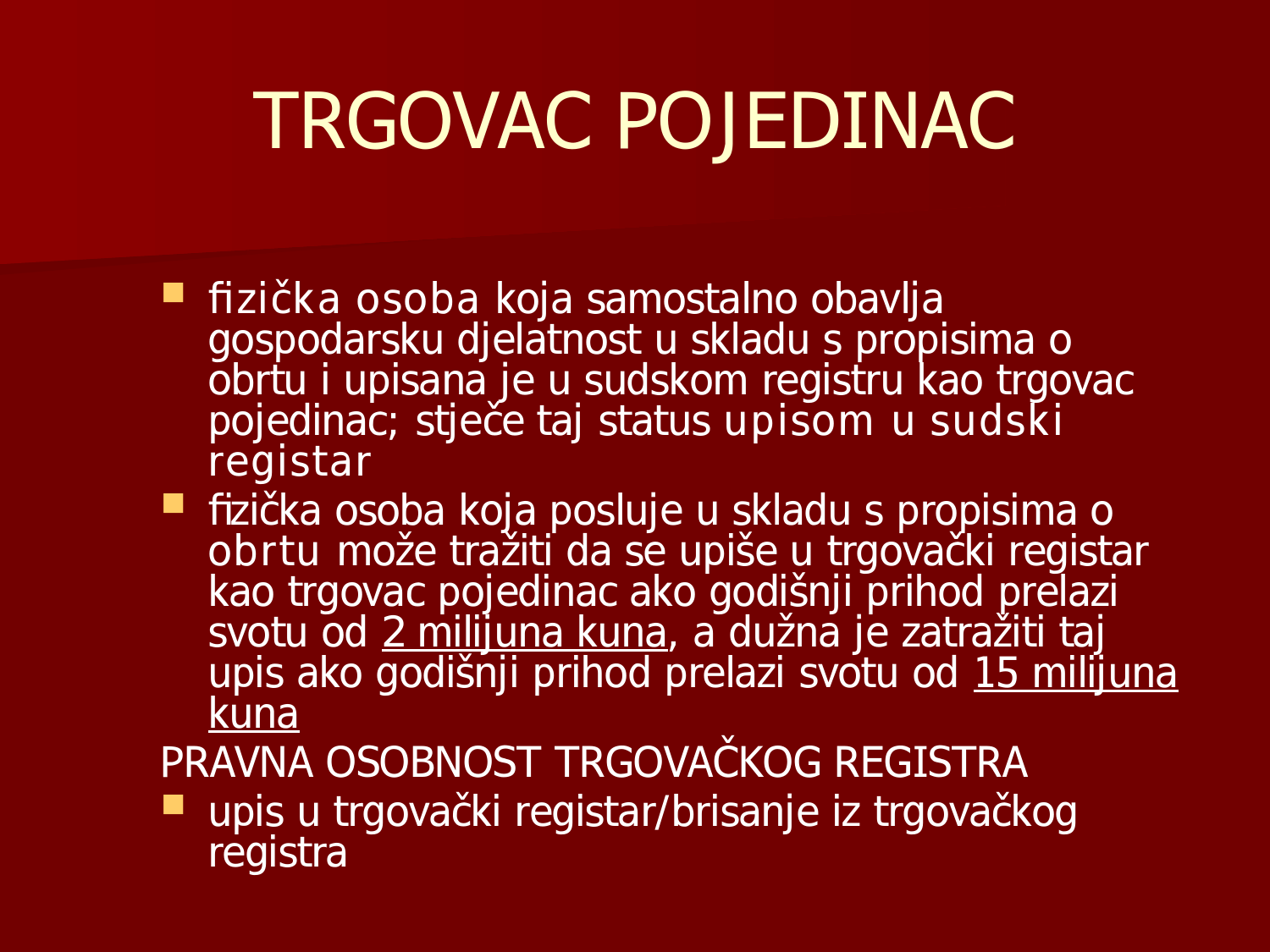

# TRGOVAC POJEDINAC
fizička osoba koja samostalno obavlja gospodarsku djelatnost u skladu s propisima o obrtu i upisana je u sudskom registru kao trgovac pojedinac; stječe taj status upisom u sudski registar
fizička osoba koja posluje u skladu s propisima o obrtu može tražiti da se upiše u trgovački registar kao trgovac pojedinac ako godišnji prihod prelazi svotu od 2 milijuna kuna, a dužna je zatražiti taj upis ako godišnji prihod prelazi svotu od 15 milijuna kuna
PRAVNA OSOBNOST TRGOVAČKOG REGISTRA
upis u trgovački registar/brisanje iz trgovačkog registra